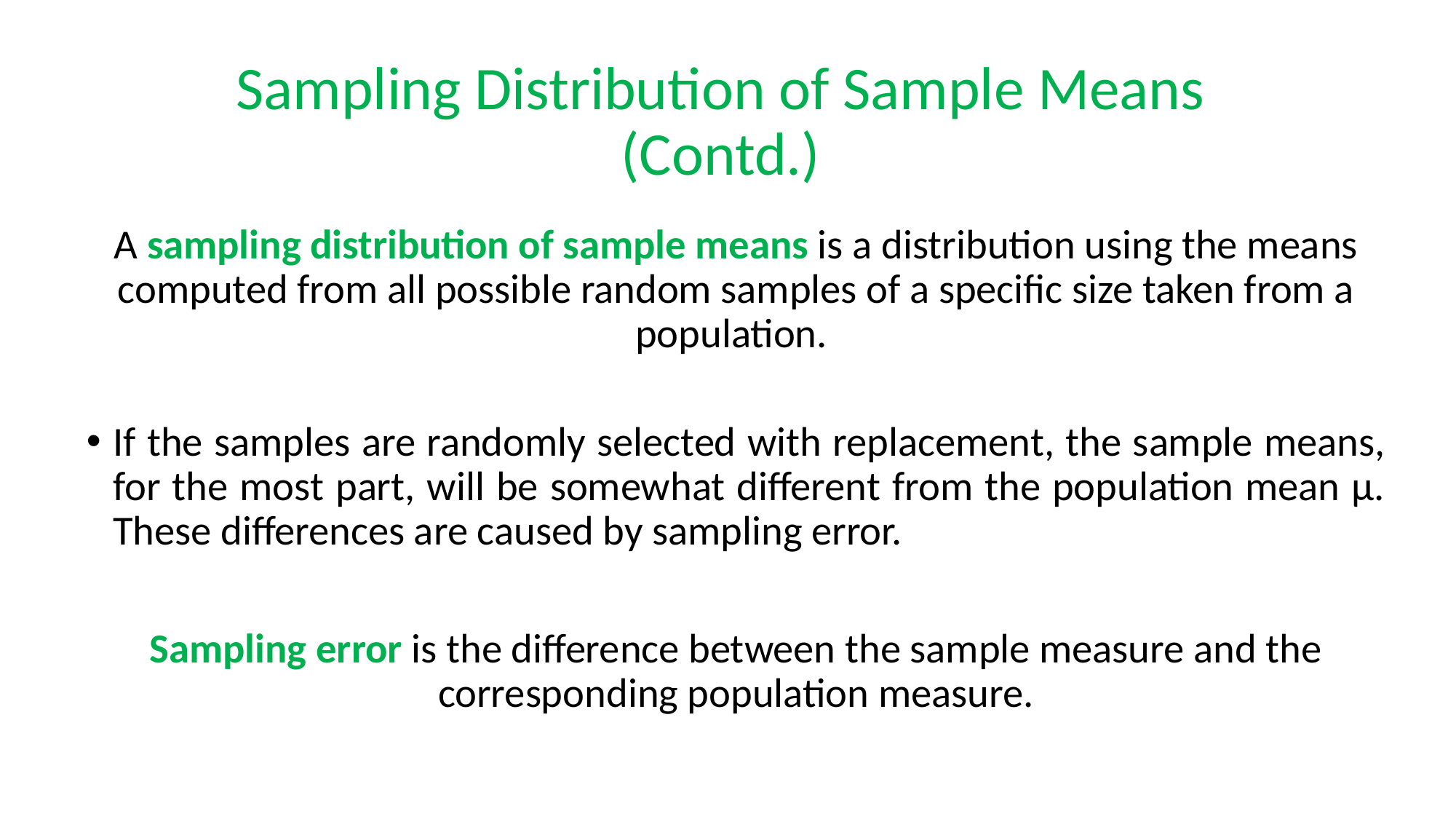

# Sampling Distribution of Sample Means (Contd.)
A sampling distribution of sample means is a distribution using the means computed from all possible random samples of a specific size taken from a population.
If the samples are randomly selected with replacement, the sample means, for the most part, will be somewhat different from the population mean µ. These differences are caused by sampling error.

Sampling error is the difference between the sample measure and the corresponding population measure.